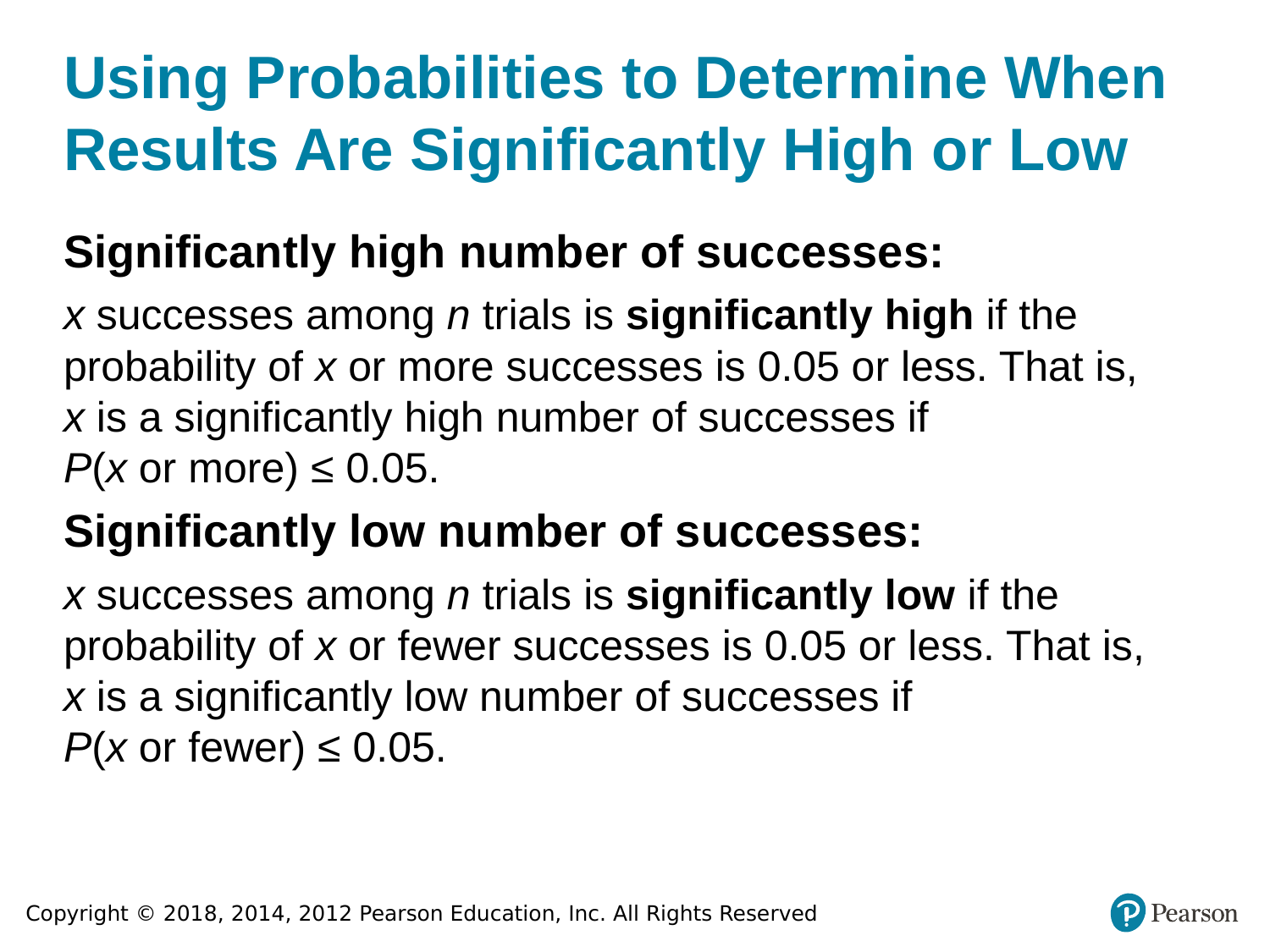

# Using Probabilities to Determine When Results Are Significantly High or Low
Significantly high number of successes:
x successes among n trials is significantly high if the probability of x or more successes is 0.05 or less. That is, x is a significantly high number of successes if
P(x or more) ≤ 0.05.
Significantly low number of successes:
x successes among n trials is significantly low if the probability of x or fewer successes is 0.05 or less. That is, x is a significantly low number of successes if
P(x or fewer) ≤ 0.05.